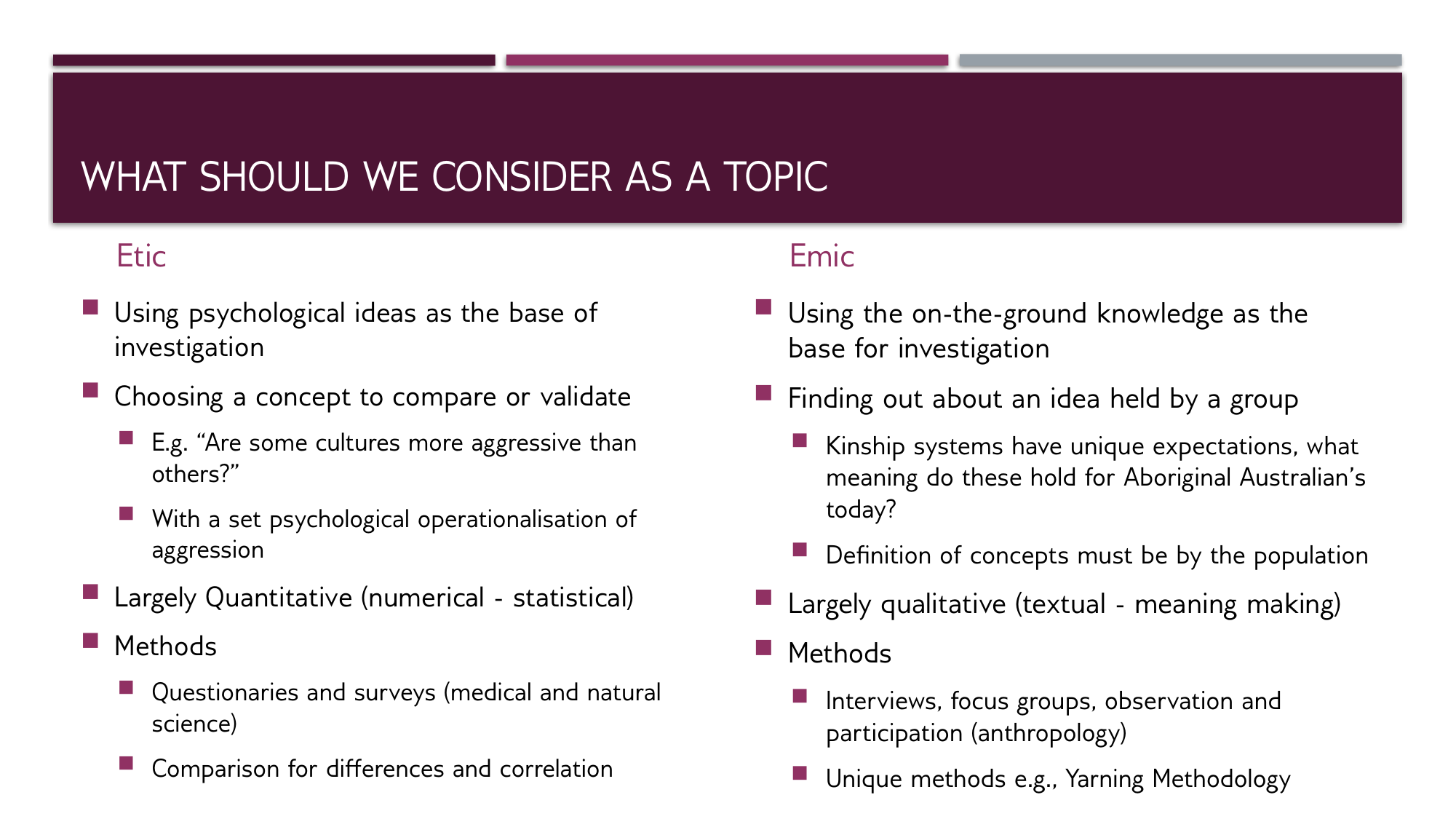

# What should we consider as a topic
Etic
Emic
Using the on-the-ground knowledge as the base for investigation
Finding out about an idea held by a group
Kinship systems have unique expectations, what meaning do these hold for Aboriginal Australian’s today?
Definition of concepts must be by the population
Largely qualitative (textual - meaning making)
Methods
Interviews, focus groups, observation and participation (anthropology)
Unique methods e.g., Yarning Methodology
Using psychological ideas as the base of investigation
Choosing a concept to compare or validate
E.g. “Are some cultures more aggressive than others?”
With a set psychological operationalisation of aggression
Largely Quantitative (numerical - statistical)
Methods
Questionaries and surveys (medical and natural science)
Comparison for differences and correlation